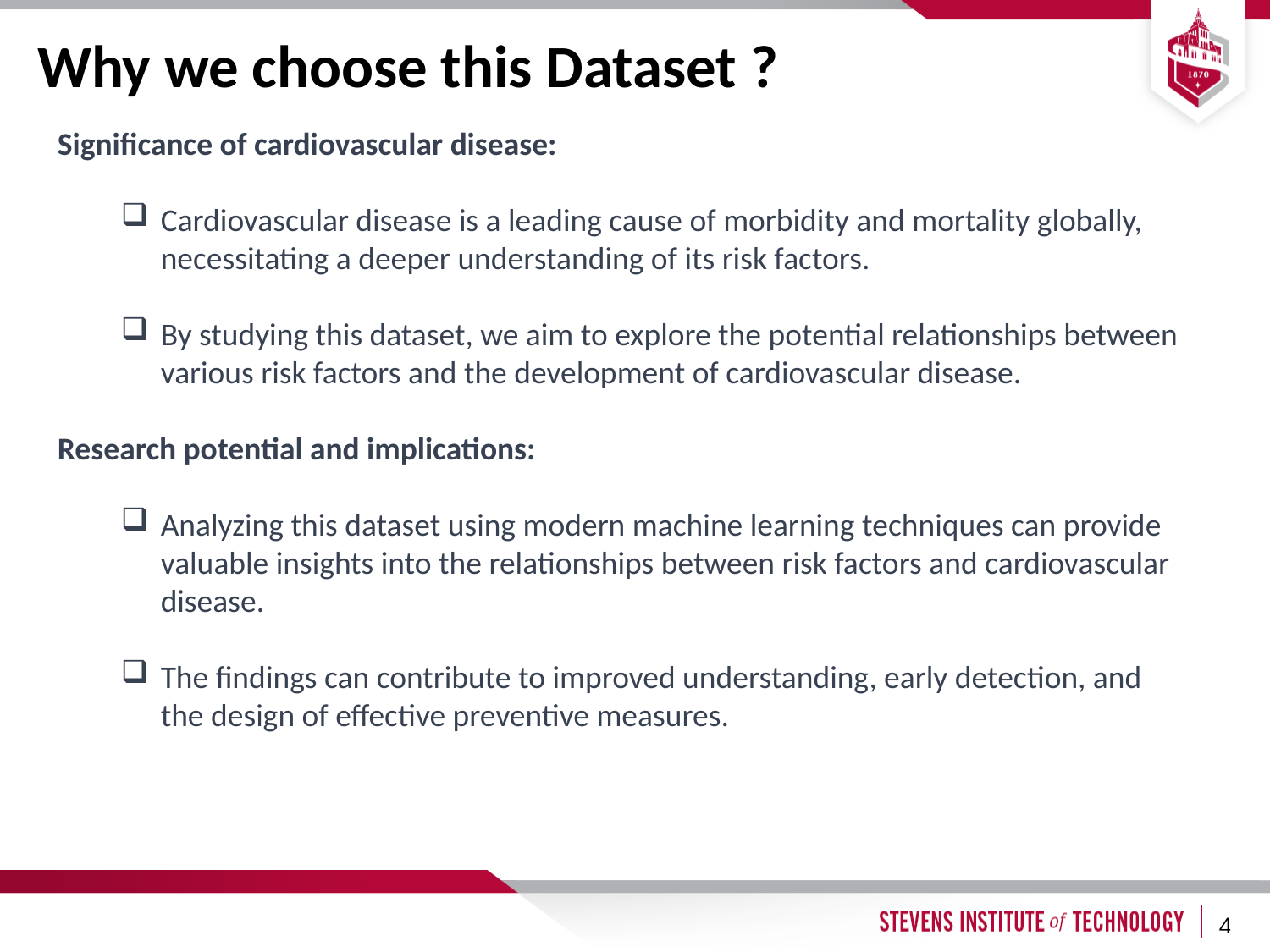

# Why we choose this Dataset ?
Significance of cardiovascular disease:

Cardiovascular disease is a leading cause of morbidity and mortality globally, necessitating a deeper understanding of its risk factors.
By studying this dataset, we aim to explore the potential relationships between various risk factors and the development of cardiovascular disease.
Research potential and implications:

Analyzing this dataset using modern machine learning techniques can provide valuable insights into the relationships between risk factors and cardiovascular disease.
The findings can contribute to improved understanding, early detection, and the design of effective preventive measures.

4